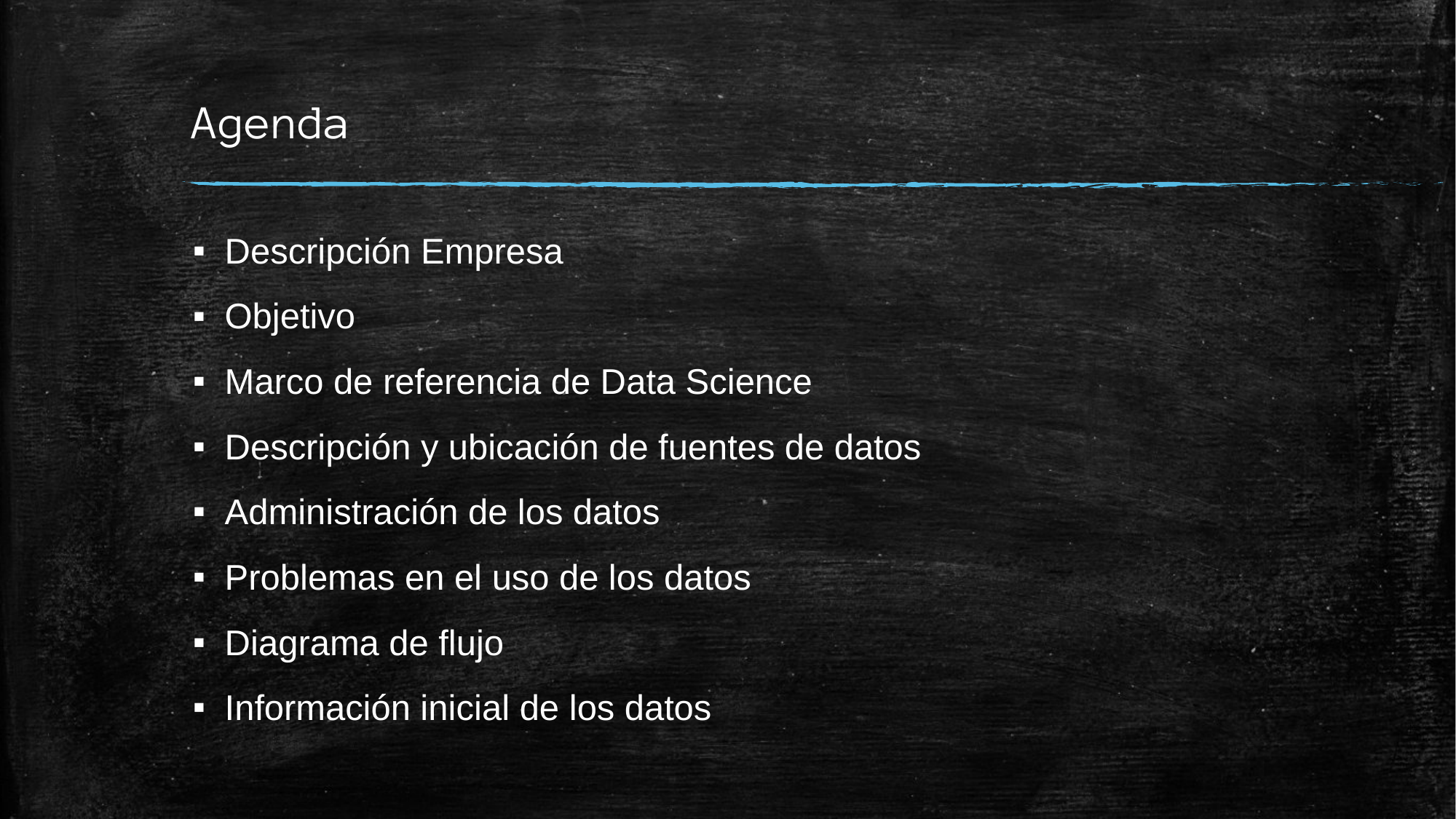

# Agenda
Descripción Empresa
Objetivo
Marco de referencia de Data Science
Descripción y ubicación de fuentes de datos
Administración de los datos
Problemas en el uso de los datos
Diagrama de flujo
Información inicial de los datos